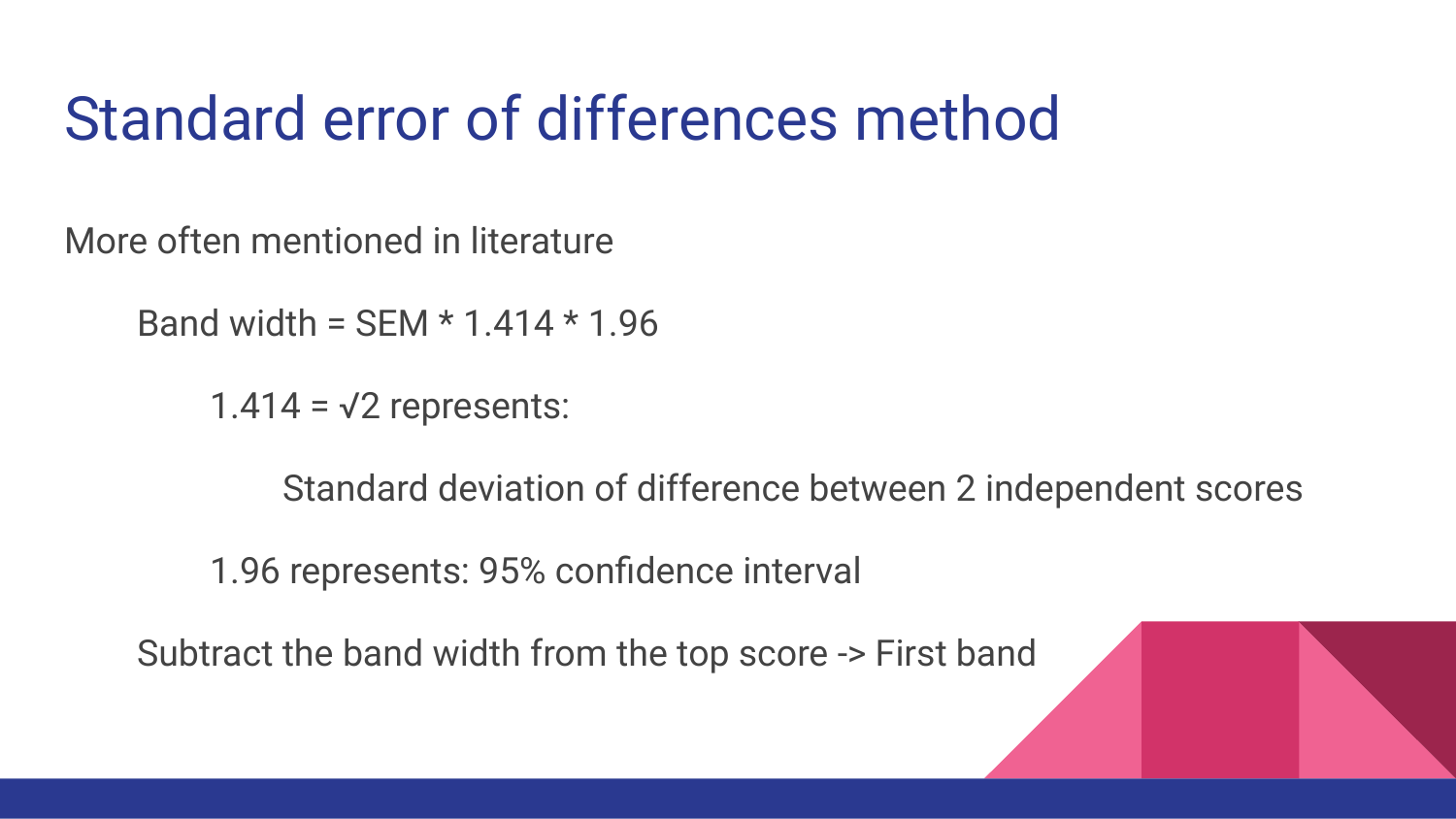

# Standard error of differences method
More often mentioned in literature
Band width = SEM * 1.414 * 1.96
	1.414 = √2 represents:
Standard deviation of difference between 2 independent scores
	1.96 represents: 95% confidence interval
Subtract the band width from the top score -> First band